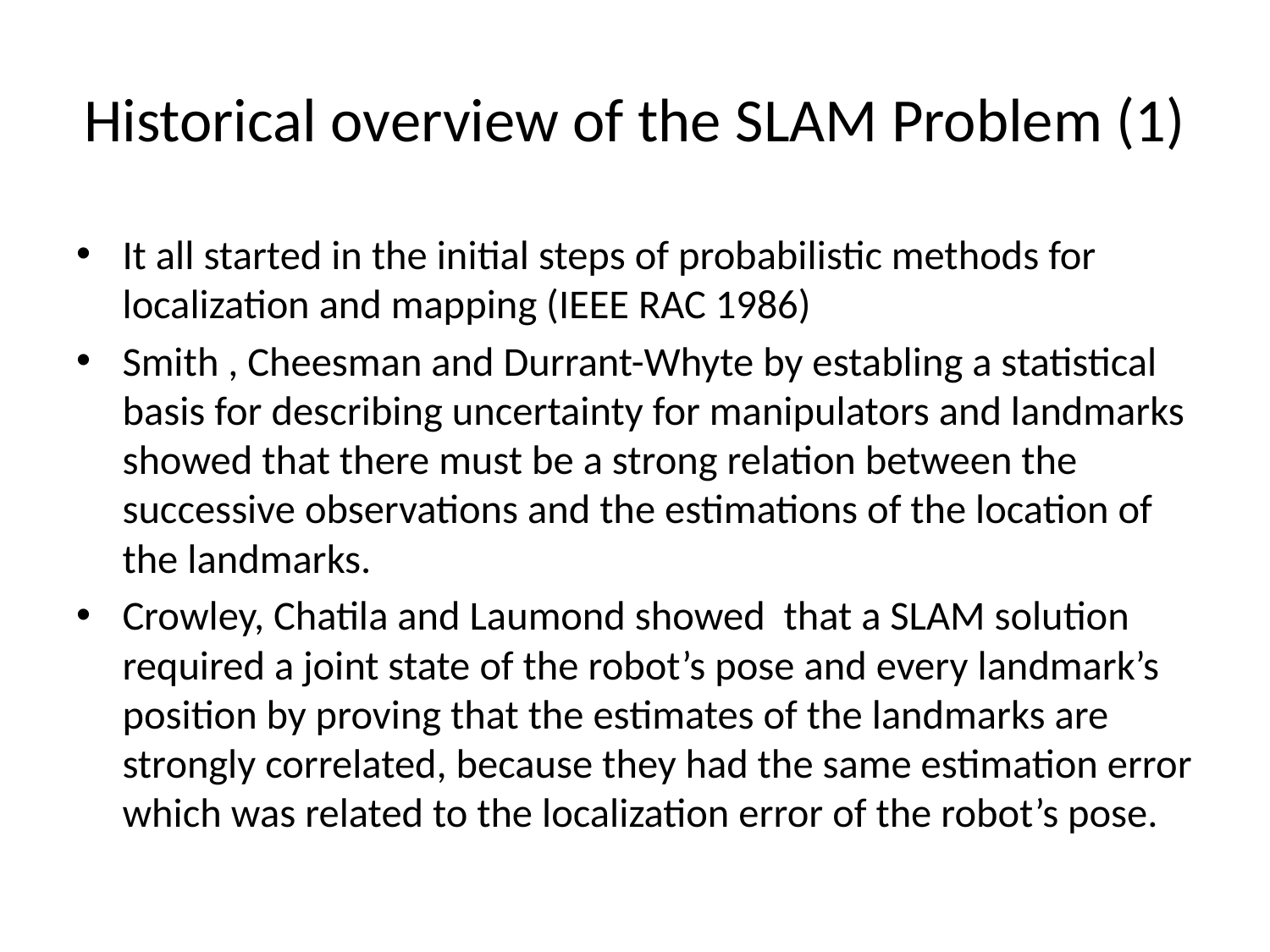

# Historical overview of the SLAM Problem (1)
It all started in the initial steps of probabilistic methods for localization and mapping (IEEE RAC 1986)
Smith , Cheesman and Durrant-Whyte by establing a statistical basis for describing uncertainty for manipulators and landmarks showed that there must be a strong relation between the successive observations and the estimations of the location of the landmarks.
Crowley, Chatila and Laumond showed  that a SLAM solution required a joint state of the robot’s pose and every landmark’s position by proving that the estimates of the landmarks are strongly correlated, because they had the same estimation error which was related to the localization error of the robot’s pose.